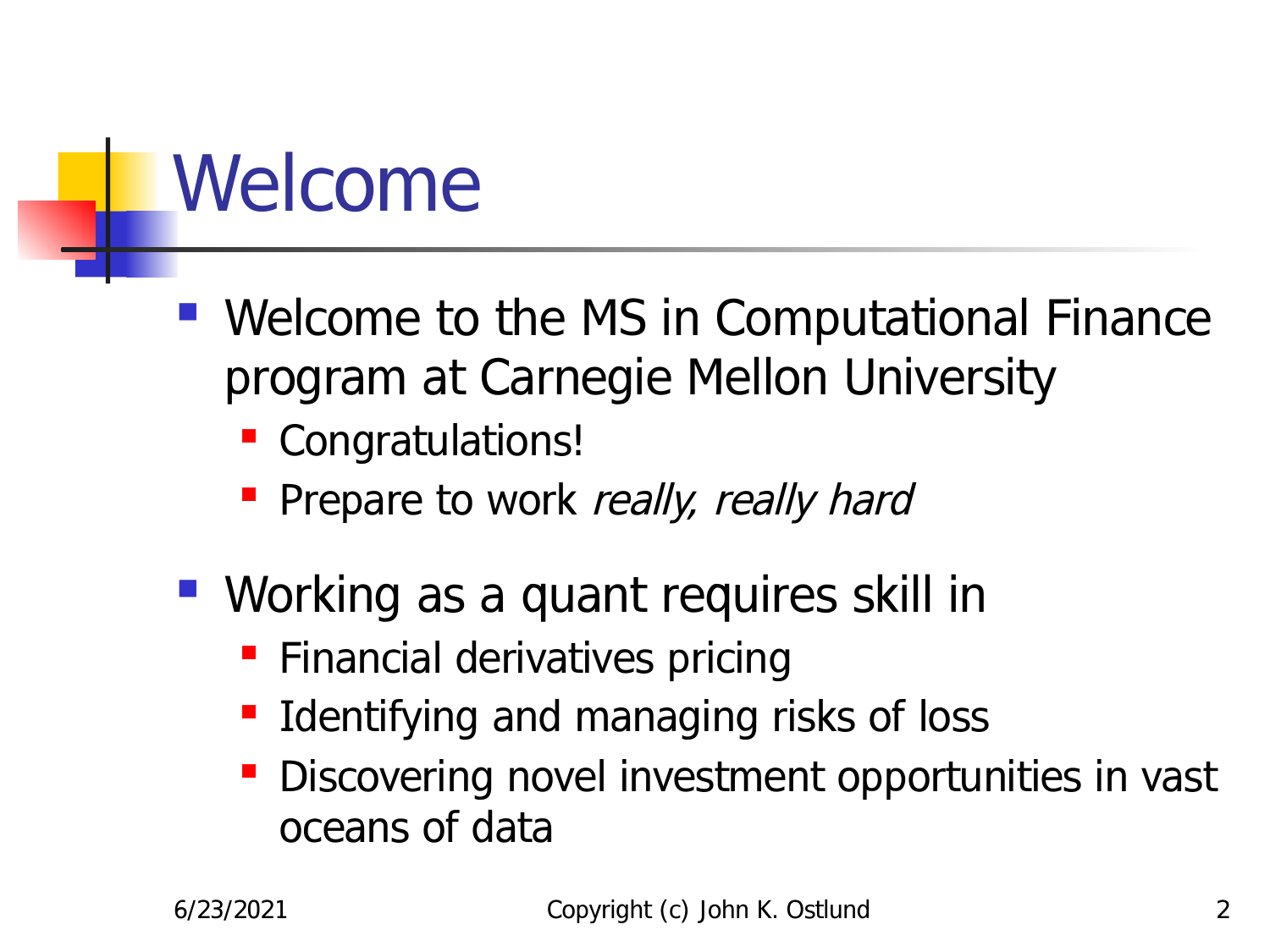

# Welcome
Welcome to the MS in Computational Finance program at Carnegie Mellon University
Congratulations!
Prepare to work really, really hard

Working as a quant requires skill in
Financial derivatives pricing
Identifying and managing risks of loss
Discovering novel investment opportunities in vast oceans of data
6/23/2021
Copyright (c) John K. Ostlund
2